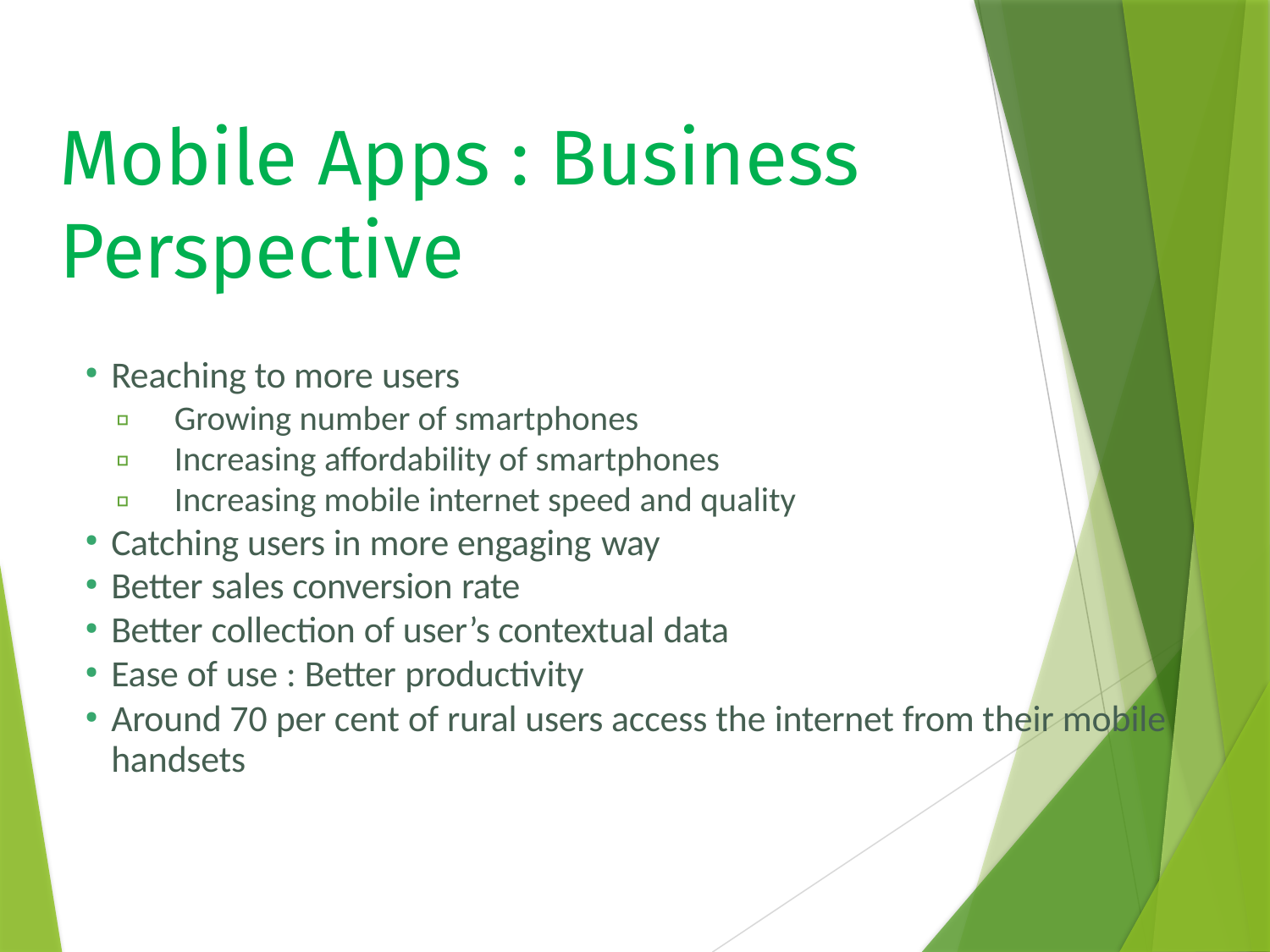

# Mobile Apps : Business Perspective
Reaching to more users
▫	Growing number of smartphones
▫	Increasing affordability of smartphones
▫	Increasing mobile internet speed and quality
Catching users in more engaging way
Better sales conversion rate
Better collection of user’s contextual data
Ease of use : Better productivity
Around 70 per cent of rural users access the internet from their mobile  handsets